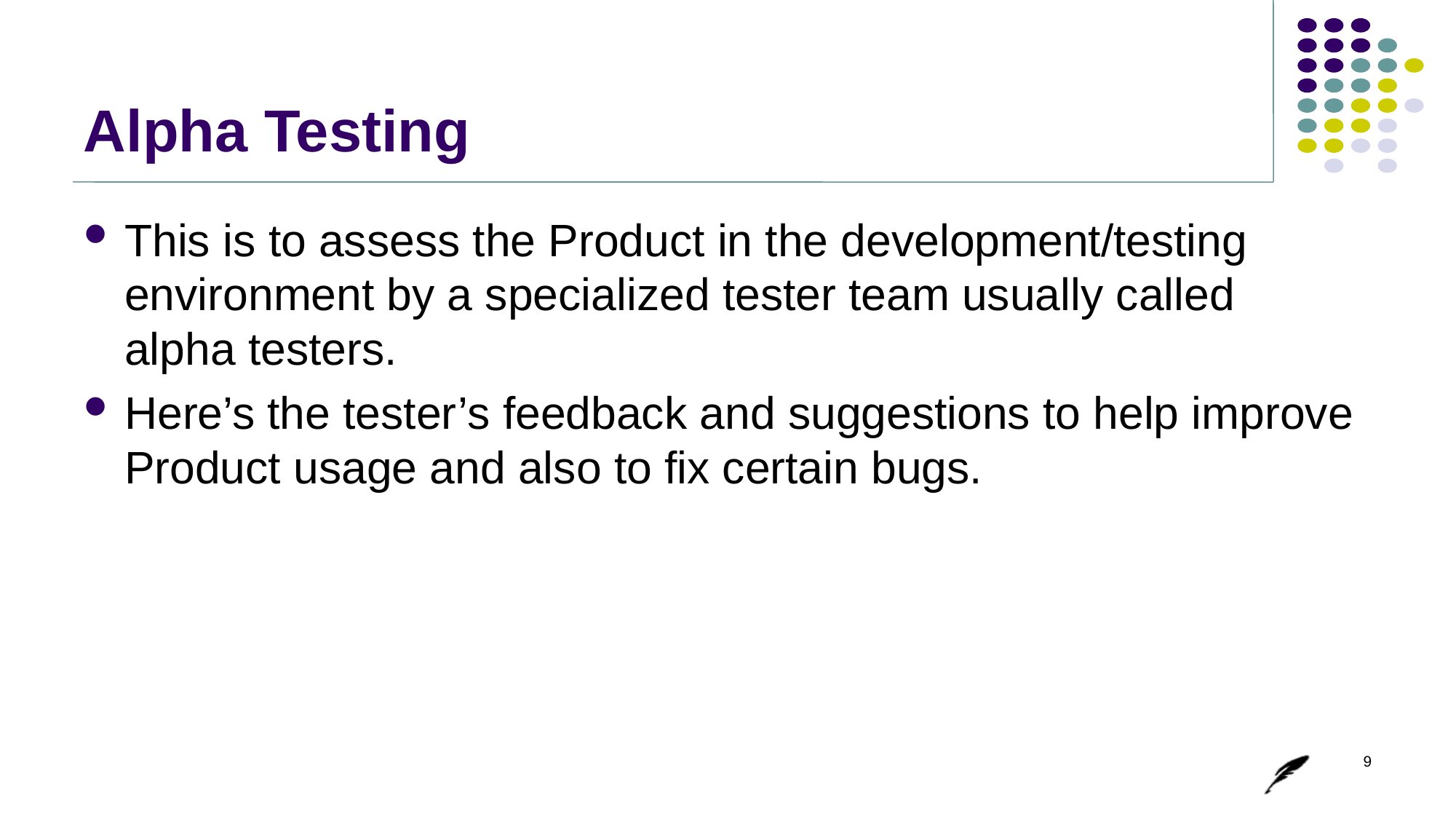

# Alpha Testing
This is to assess the Product in the development/testing environment by a specialized tester team usually called
alpha testers.
Here’s the tester’s feedback and suggestions to help improve Product usage and also to fix certain bugs.
9